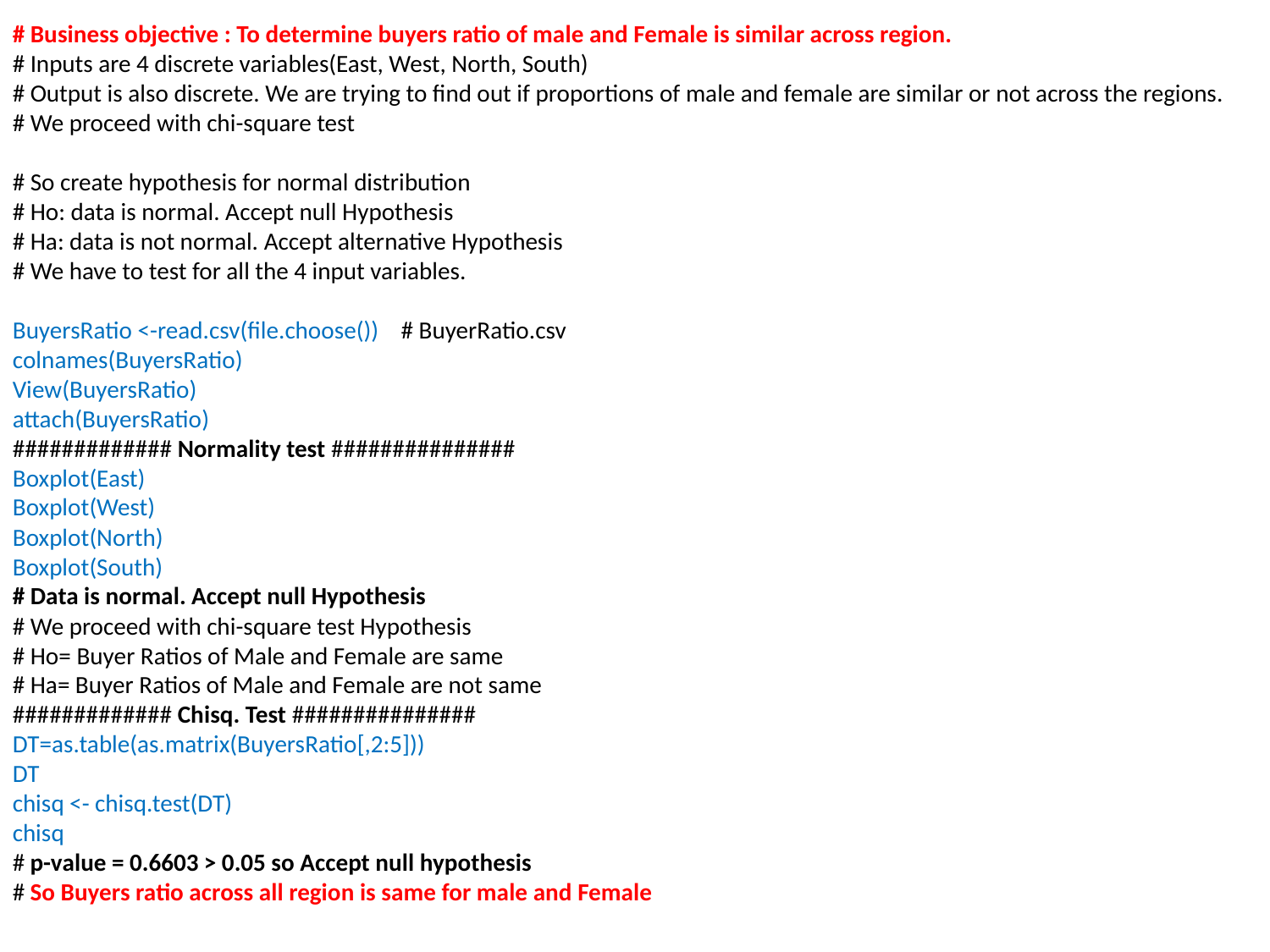

# Business objective : To determine buyers ratio of male and Female is similar across region.
# Inputs are 4 discrete variables(East, West, North, South)
# Output is also discrete. We are trying to find out if proportions of male and female are similar or not across the regions.
# We proceed with chi-square test

# So create hypothesis for normal distribution
# Ho: data is normal. Accept null Hypothesis
# Ha: data is not normal. Accept alternative Hypothesis
# We have to test for all the 4 input variables.

BuyersRatio <-read.csv(file.choose())    # BuyerRatio.csv
colnames(BuyersRatio)
View(BuyersRatio)
attach(BuyersRatio)
############# Normality test ###############
Boxplot(East)
Boxplot(West)
Boxplot(North)
Boxplot(South)
# Data is normal. Accept null Hypothesis
# We proceed with chi-square test Hypothesis
# Ho= Buyer Ratios of Male and Female are same
# Ha= Buyer Ratios of Male and Female are not same
############# Chisq. Test ###############
DT=as.table(as.matrix(BuyersRatio[,2:5]))
DT
chisq <- chisq.test(DT)
chisq
# p-value = 0.6603 > 0.05 so Accept null hypothesis
# So Buyers ratio across all region is same for male and Female